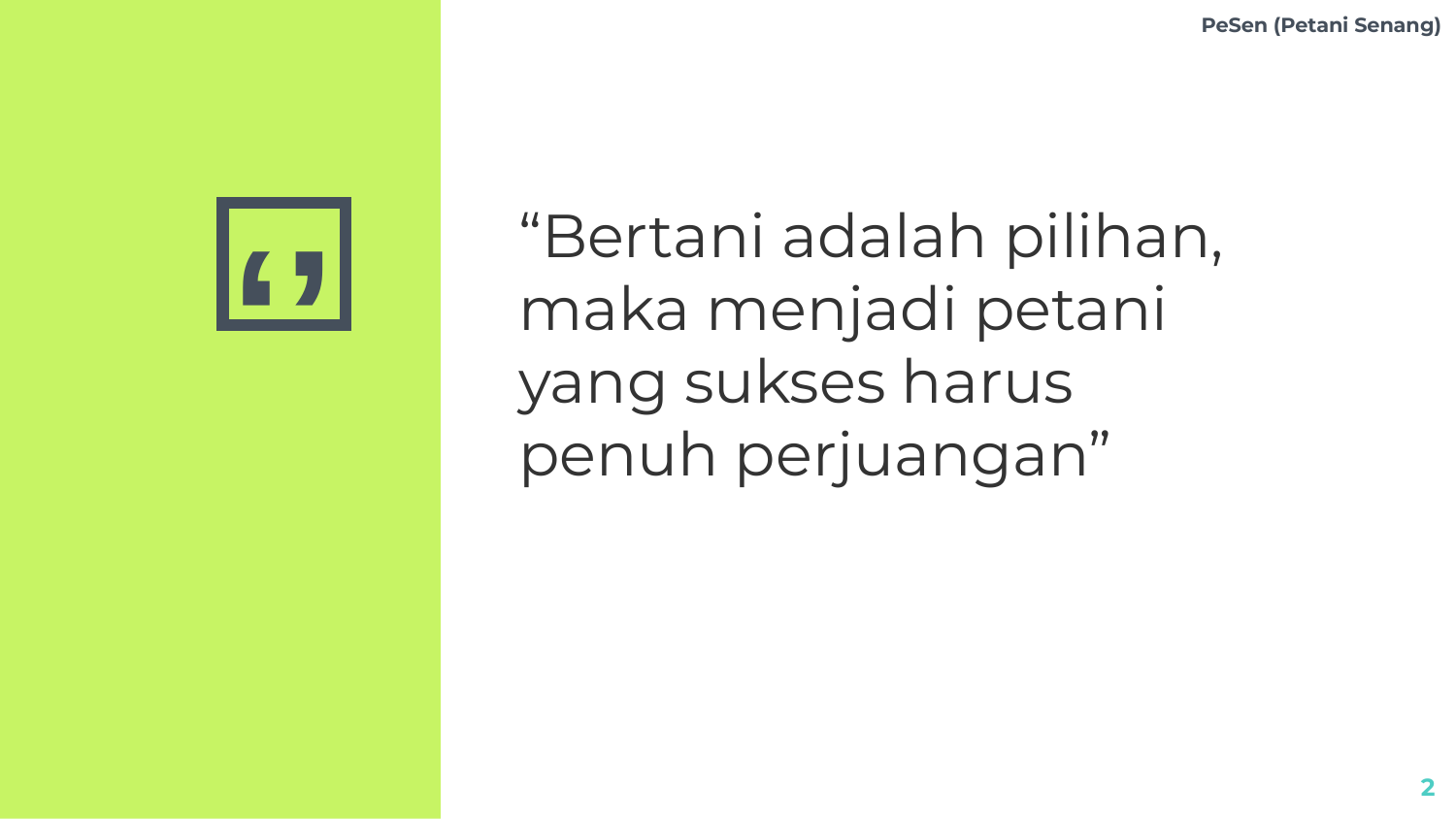

PeSen (Petani Senang)
“Bertani adalah pilihan, maka menjadi petani yang sukses harus penuh perjuangan”
2